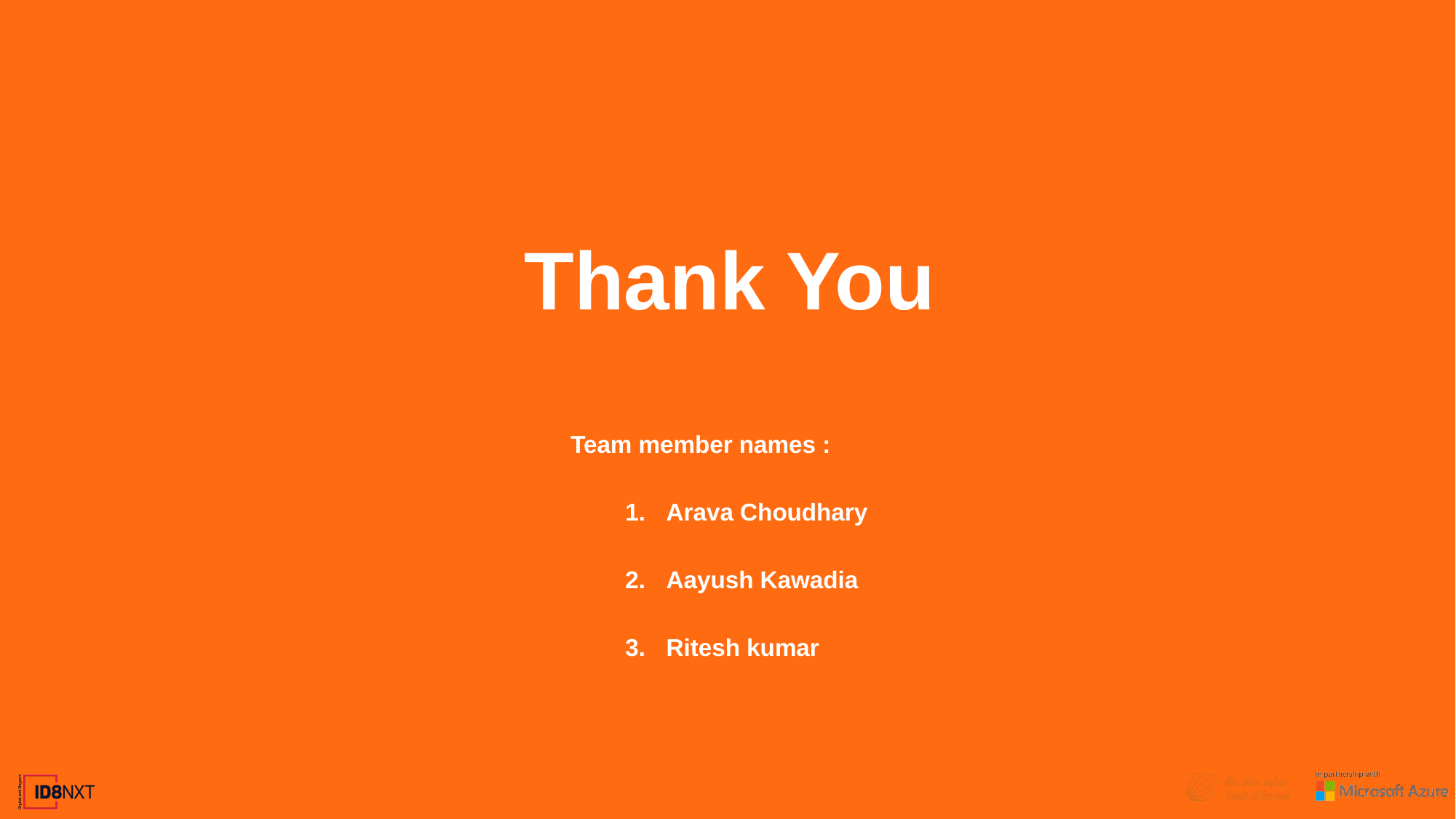

Thank You
Team member names :
Arava Choudhary
Aayush Kawadia
Ritesh kumar